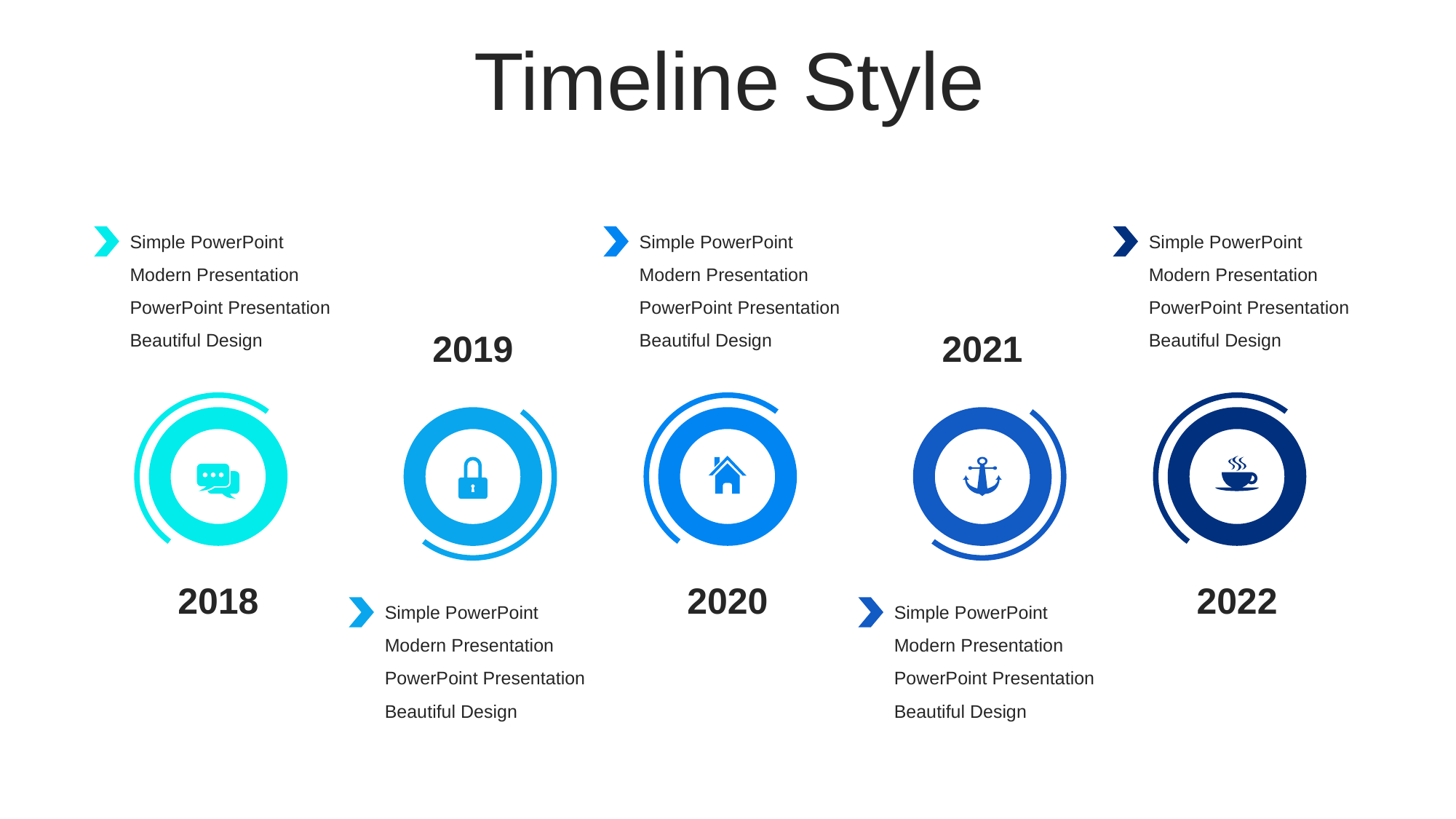

Timeline Style
Simple PowerPoint

Modern Presentation
PowerPoint Presentation
Beautiful Design
Simple PowerPoint

Modern Presentation
PowerPoint Presentation
Beautiful Design
Simple PowerPoint

Modern Presentation
PowerPoint Presentation
Beautiful Design
2019
2021

2018
2020
2022
Simple PowerPoint

Modern Presentation
PowerPoint Presentation
Beautiful Design
Simple PowerPoint

Modern Presentation
PowerPoint Presentation
Beautiful Design